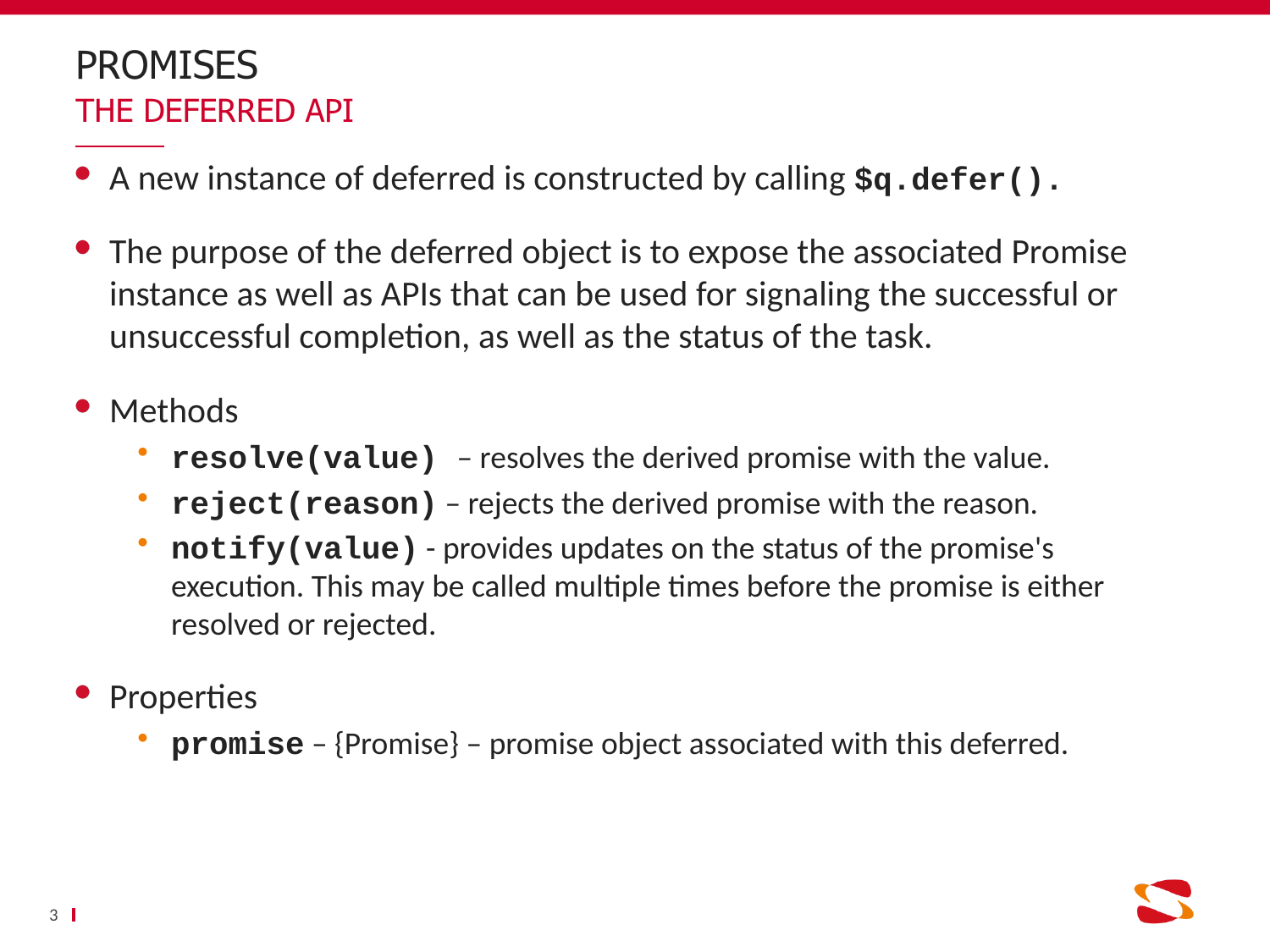

# Promises
The Deferred API
A new instance of deferred is constructed by calling $q.defer().
The purpose of the deferred object is to expose the associated Promise instance as well as APIs that can be used for signaling the successful or unsuccessful completion, as well as the status of the task.
Methods
resolve(value) – resolves the derived promise with the value.
reject(reason) – rejects the derived promise with the reason.
notify(value) - provides updates on the status of the promise's execution. This may be called multiple times before the promise is either resolved or rejected.
Properties
promise – {Promise} – promise object associated with this deferred.

3